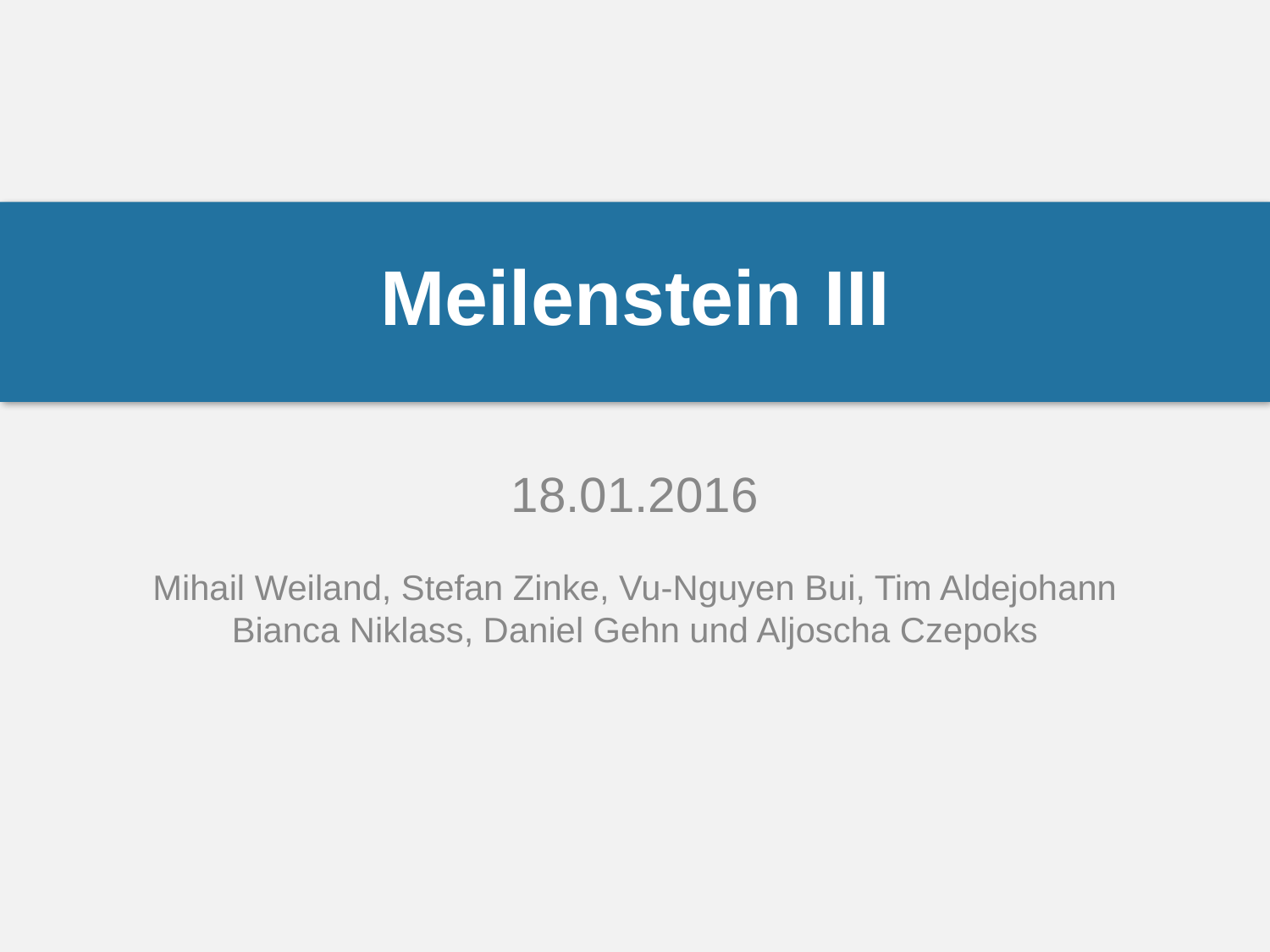

# Meilenstein III
18.01.2016

Mihail Weiland, Stefan Zinke, Vu-Nguyen Bui, Tim Aldejohann
Bianca Niklass, Daniel Gehn und Aljoscha Czepoks